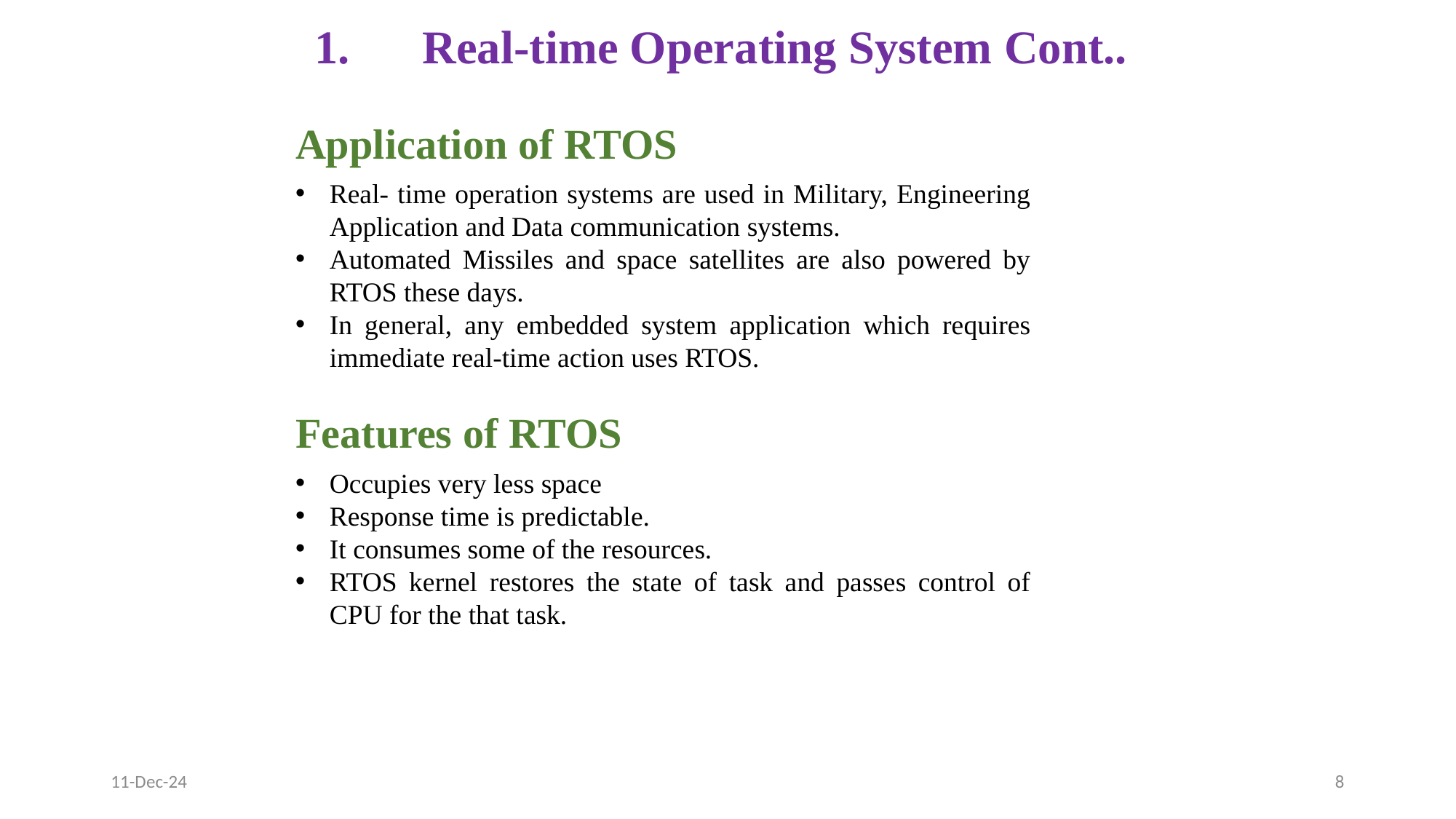

# Real-time Operating System Cont..
Application of RTOS
Real- time operation systems are used in Military, Engineering Application and Data communication systems.
Automated Missiles and space satellites are also powered by RTOS these days.
In general, any embedded system application which requires immediate real-time action uses RTOS.

Features of RTOS
Occupies very less space
Response time is predictable.
It consumes some of the resources.
RTOS kernel restores the state of task and passes control of CPU for the that task.
11-Dec-24
8